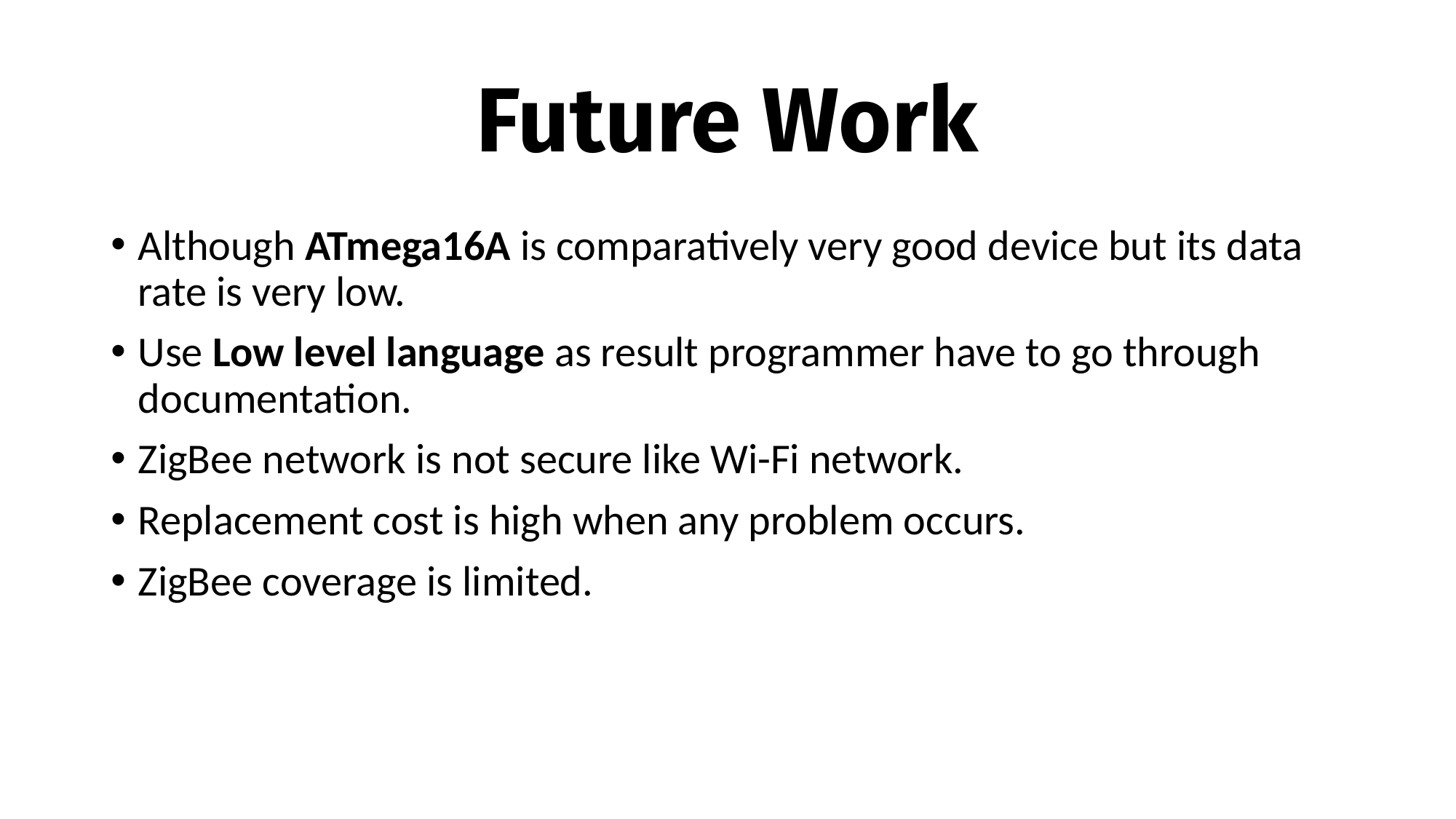

# Future Work
Although ATmega16A is comparatively very good device but its data rate is very low.
Use Low level language as result programmer have to go through documentation.
ZigBee network is not secure like Wi-Fi network.
Replacement cost is high when any problem occurs.
ZigBee coverage is limited.